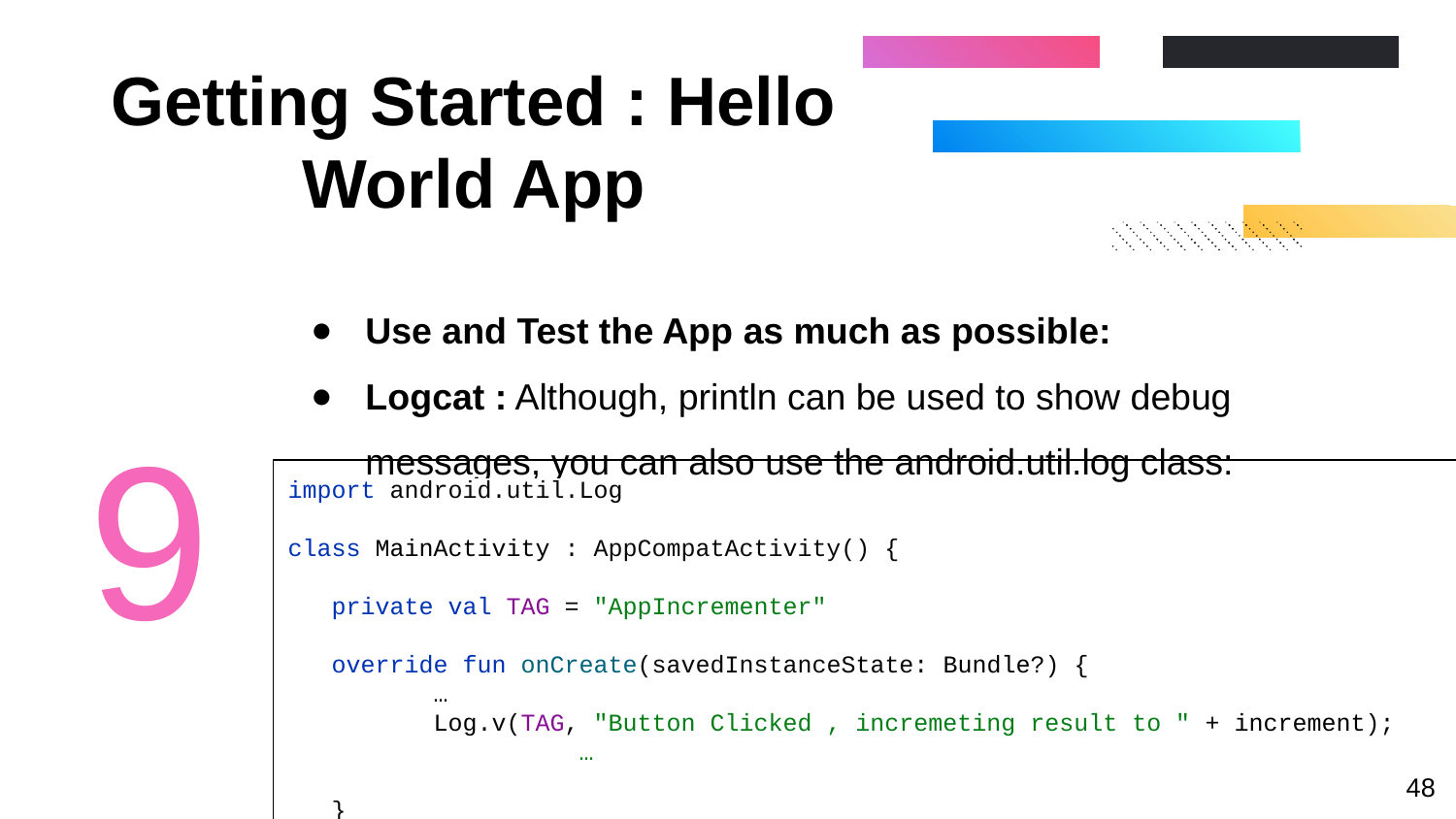

# Getting Started : Hello World App
Use and Test the App as much as possible:
Logcat : Although, println can be used to show debug messages, you can also use the android.util.log class:

9
import android.util.Log

class MainActivity : AppCompatActivity() {

   private val TAG = "AppIncrementer"

   override fun onCreate(savedInstanceState: Bundle?) {
…
Log.v(TAG, "Button Clicked , incremeting result to " + increment);
		…

   }

48